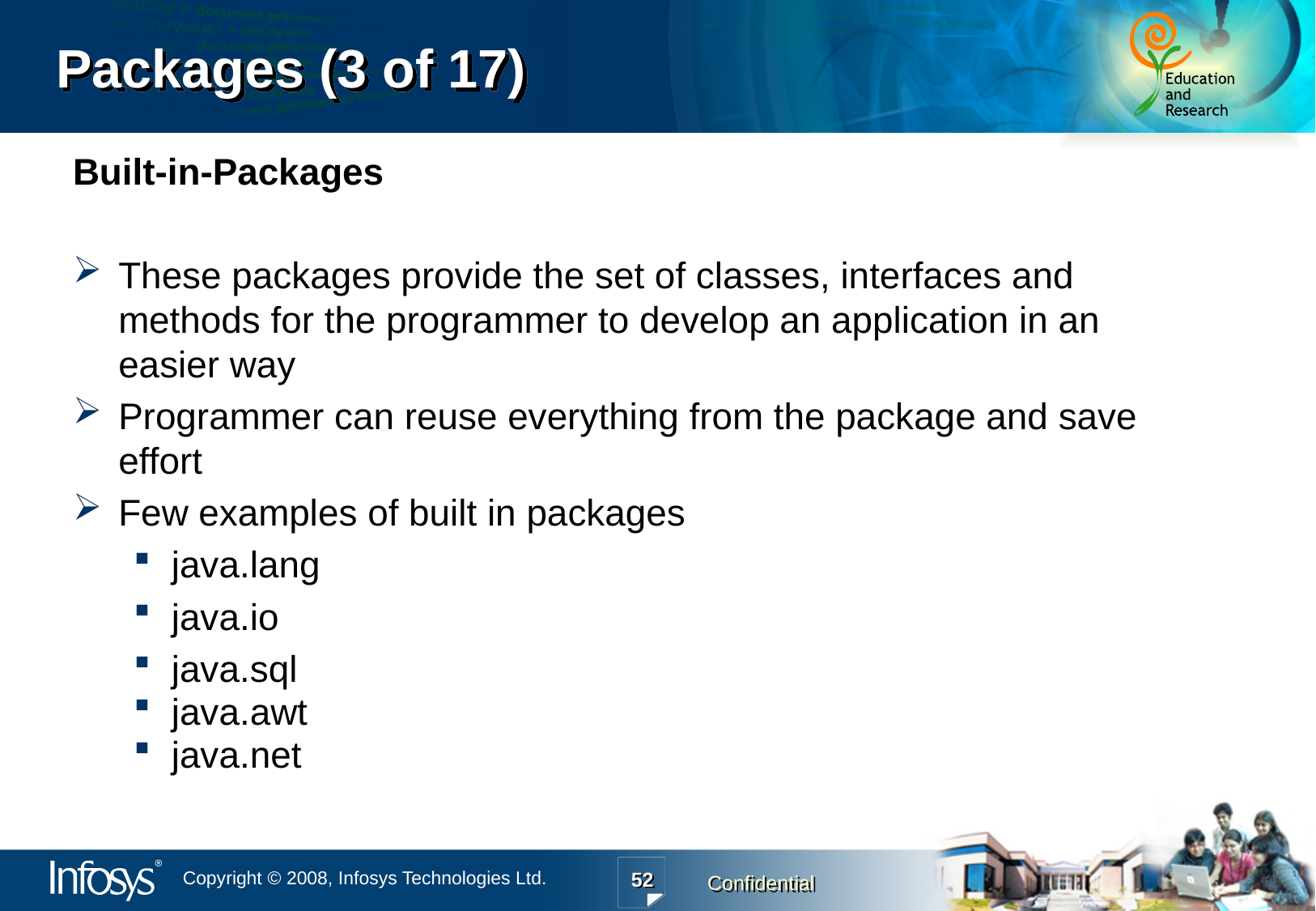

# Packages (3 of 17)
Built-in-Packages

These packages provide the set of classes, interfaces and methods for the programmer to develop an application in an easier way
Programmer can reuse everything from the package and save effort
Few examples of built in packages
java.lang
java.io
java.sql
java.awt
java.net

52